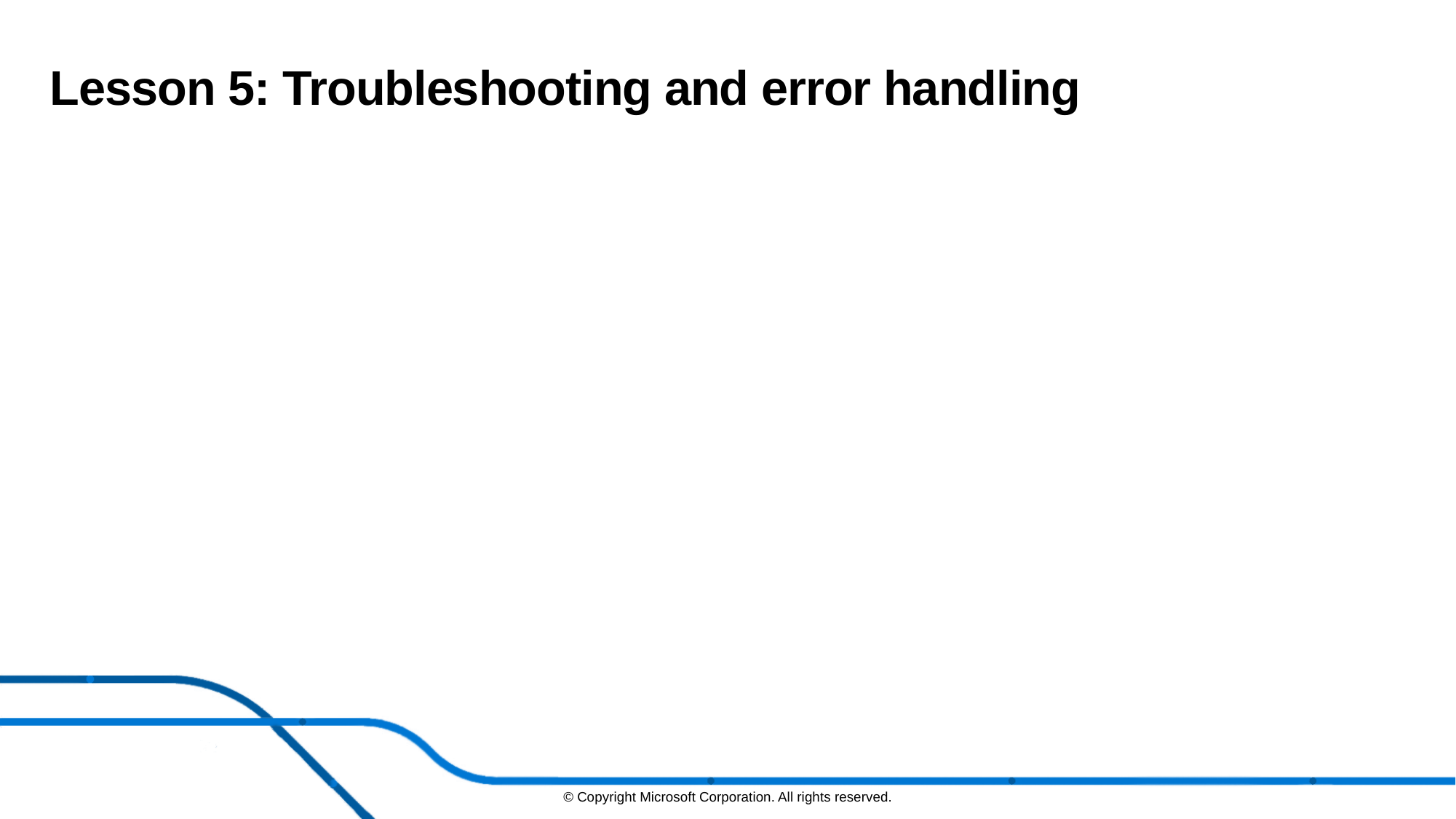

# Lesson 5: Troubleshooting and error handling